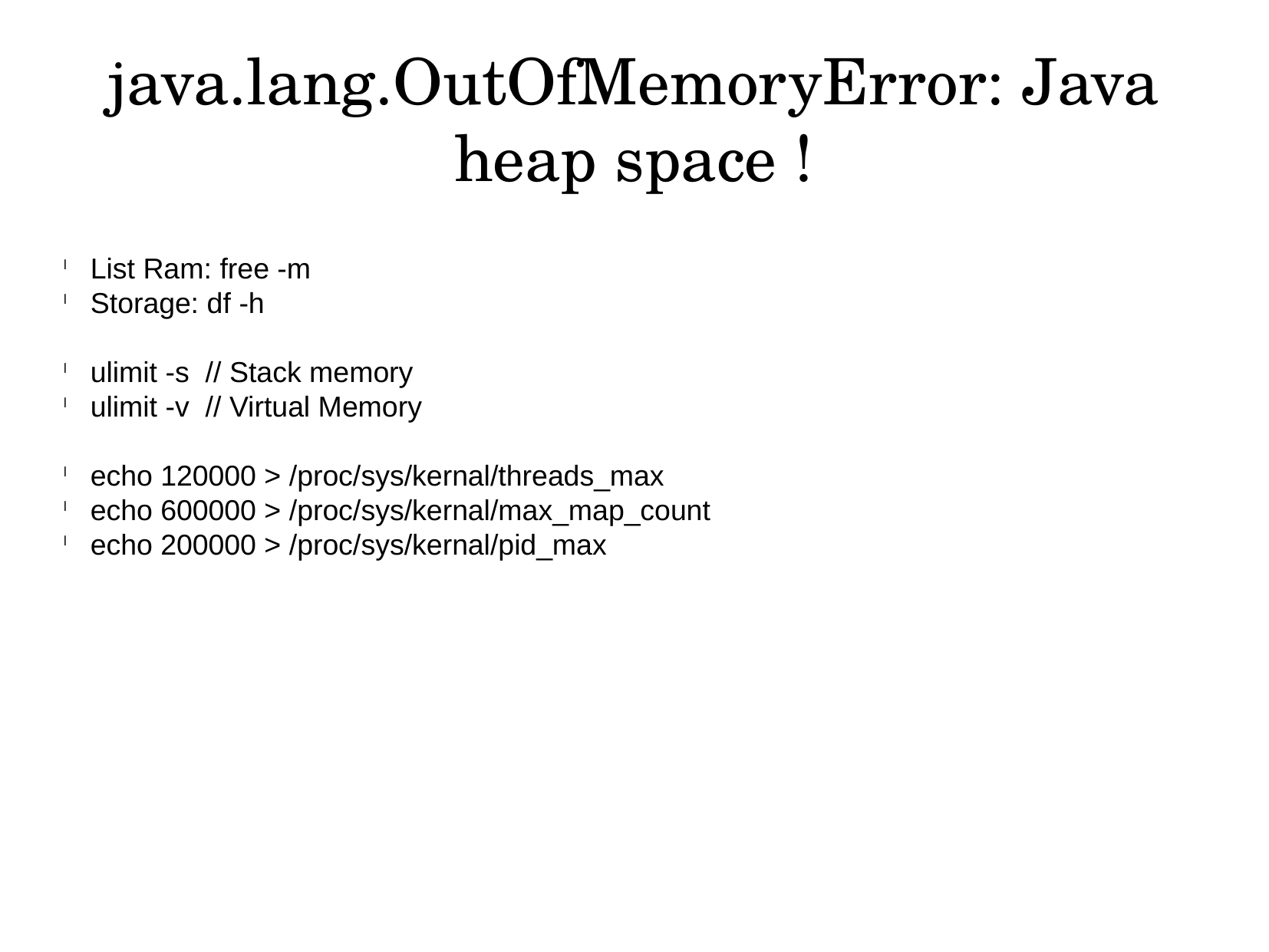

java.lang.OutOfMemoryError: Java heap space !
List Ram: free -m
Storage: df -h

ulimit -s  // Stack memory
ulimit -v  // Virtual Memory

echo 120000 > /proc/sys/kernal/threads_max
echo 600000 > /proc/sys/kernal/max_map_count
echo 200000 > /proc/sys/kernal/pid_max